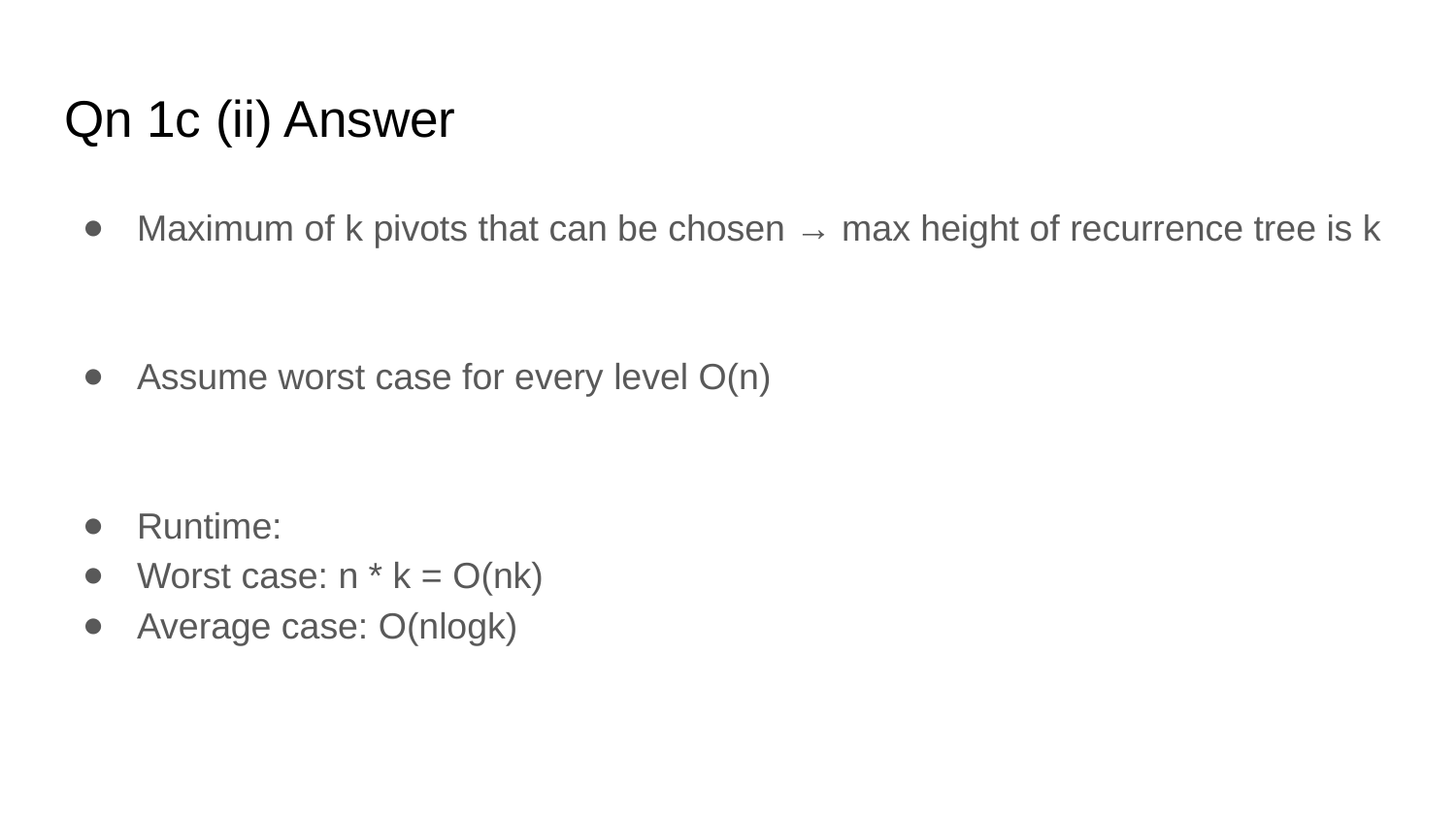

# Qn 1c (ii) Answer
Maximum of k pivots that can be chosen → max height of recurrence tree is k

Assume worst case for every level O(n)

Runtime:
Worst case: n * k = O(nk)
Average case: O(nlogk)